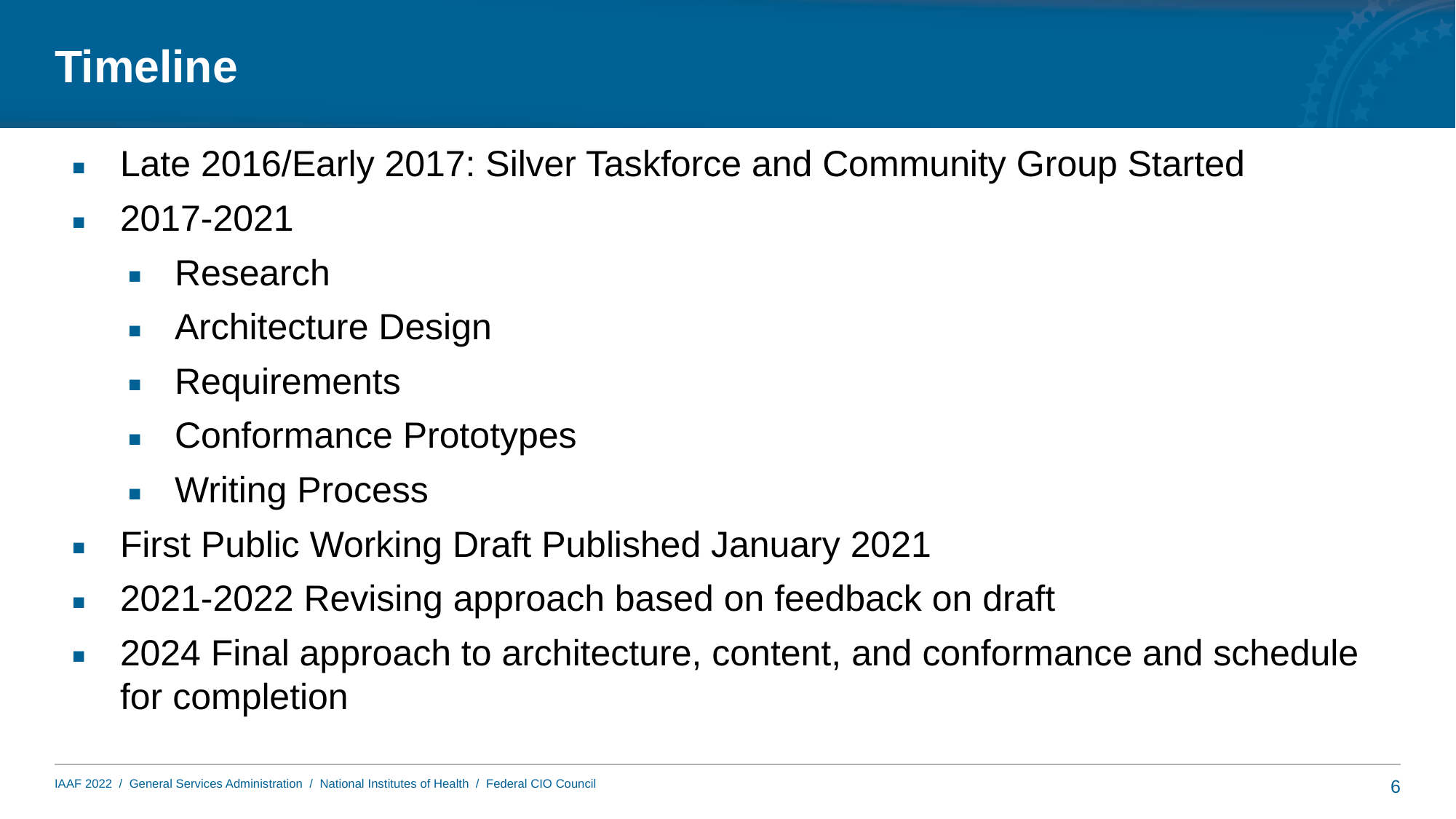

# Timeline
Late 2016/Early 2017: Silver Taskforce and Community Group Started
2017-2021
Research
Architecture Design
Requirements
Conformance Prototypes
Writing Process
First Public Working Draft Published January 2021
2021-2022 Revising approach based on feedback on draft
2024 Final approach to architecture, content, and conformance and schedule for completion
6